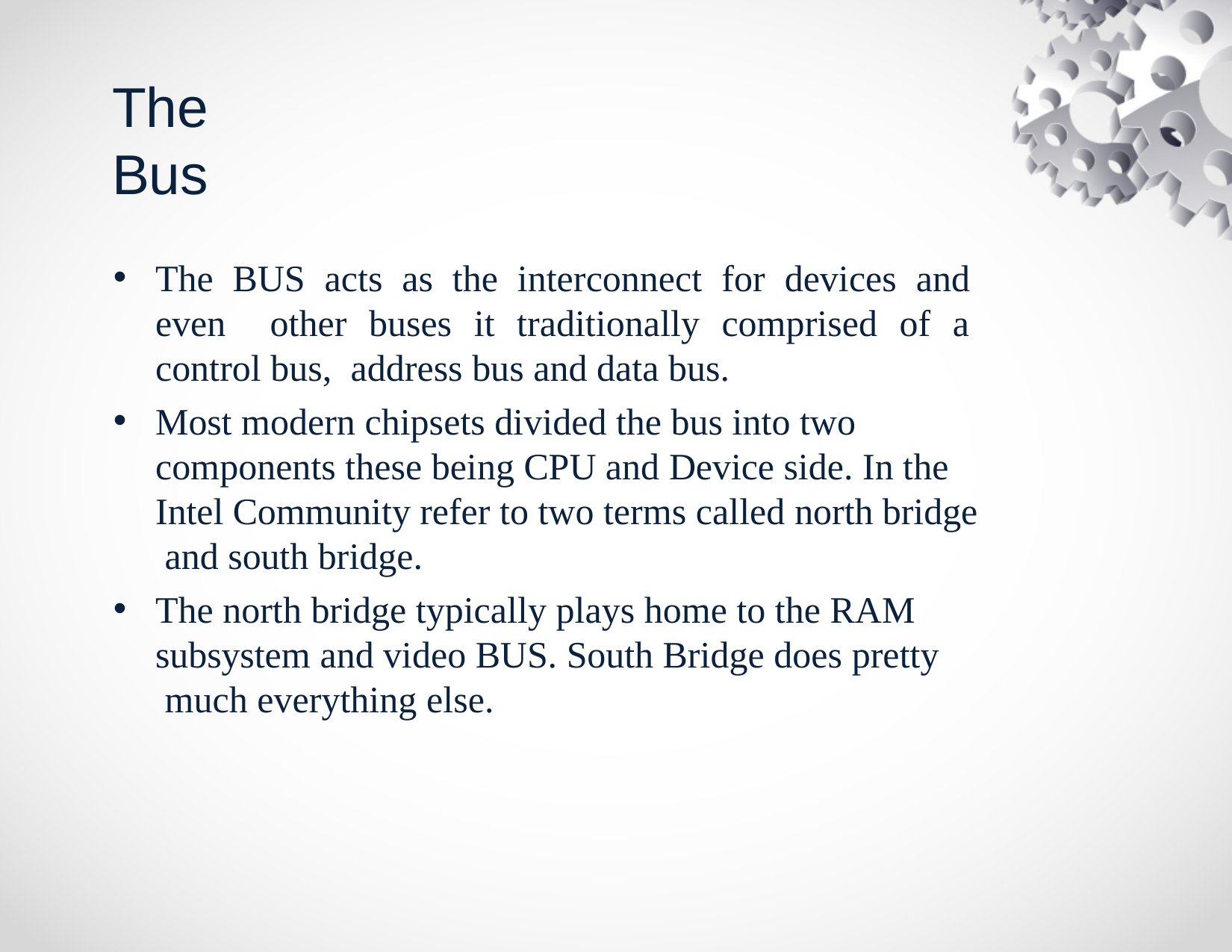

# The Bus
The BUS acts as the interconnect for devices and even  other buses it traditionally comprised of a control bus,  address bus and data bus.
Most modern chipsets divided the bus into two  components these being CPU and Device side. In the  Intel Community refer to two terms called north bridge  and south bridge.
The north bridge typically plays home to the RAM  subsystem and video BUS. South Bridge does pretty  much everything else.